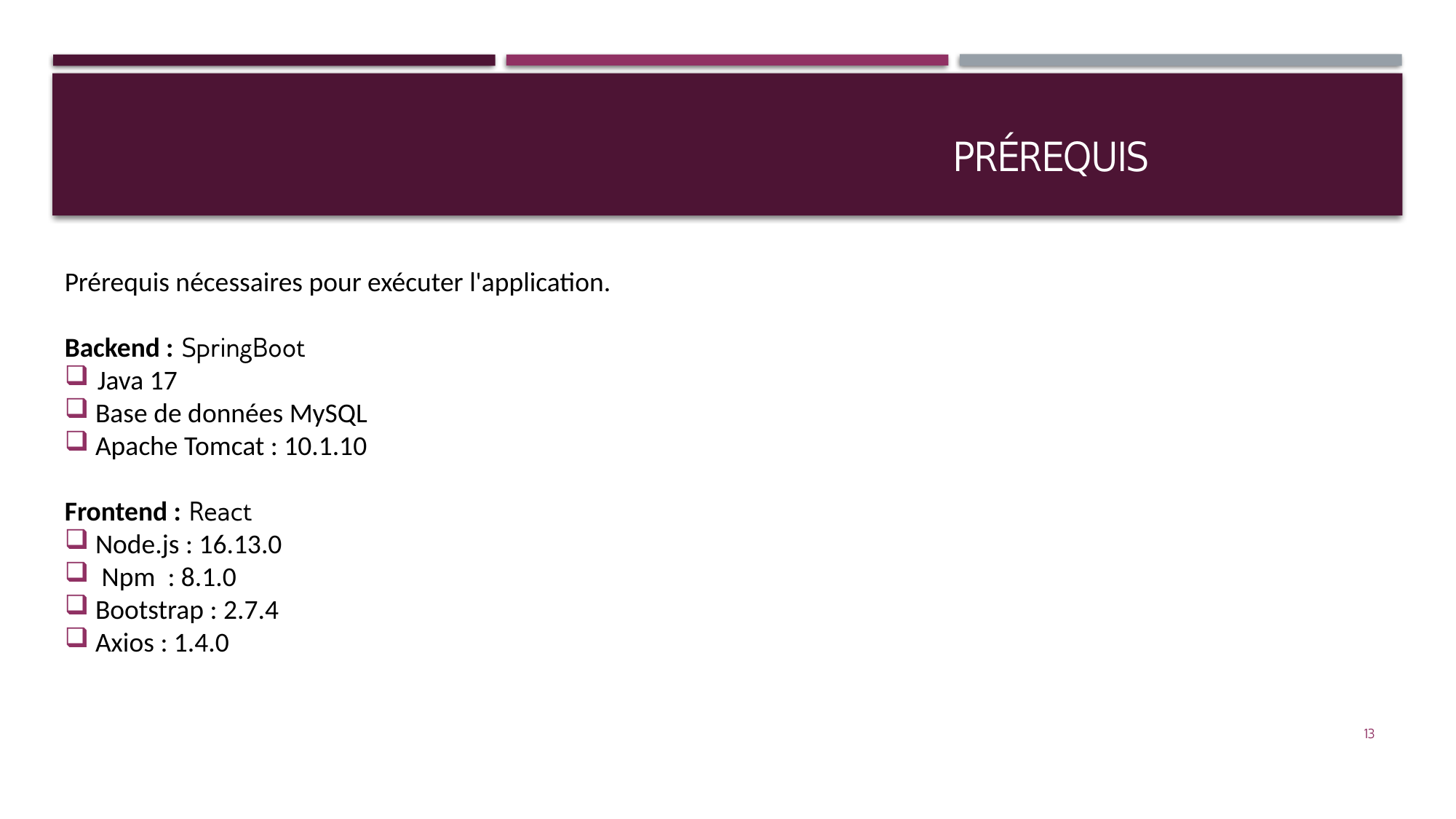

# Prérequis
Prérequis nécessaires pour exécuter l'application.

Backend : SpringBoot
 Java 17
 Base de données MySQL
 Apache Tomcat : 10.1.10

Frontend : React
 Node.js : 16.13.0
  Npm  : 8.1.0
 Bootstrap : 2.7.4
 Axios : 1.4.0

13